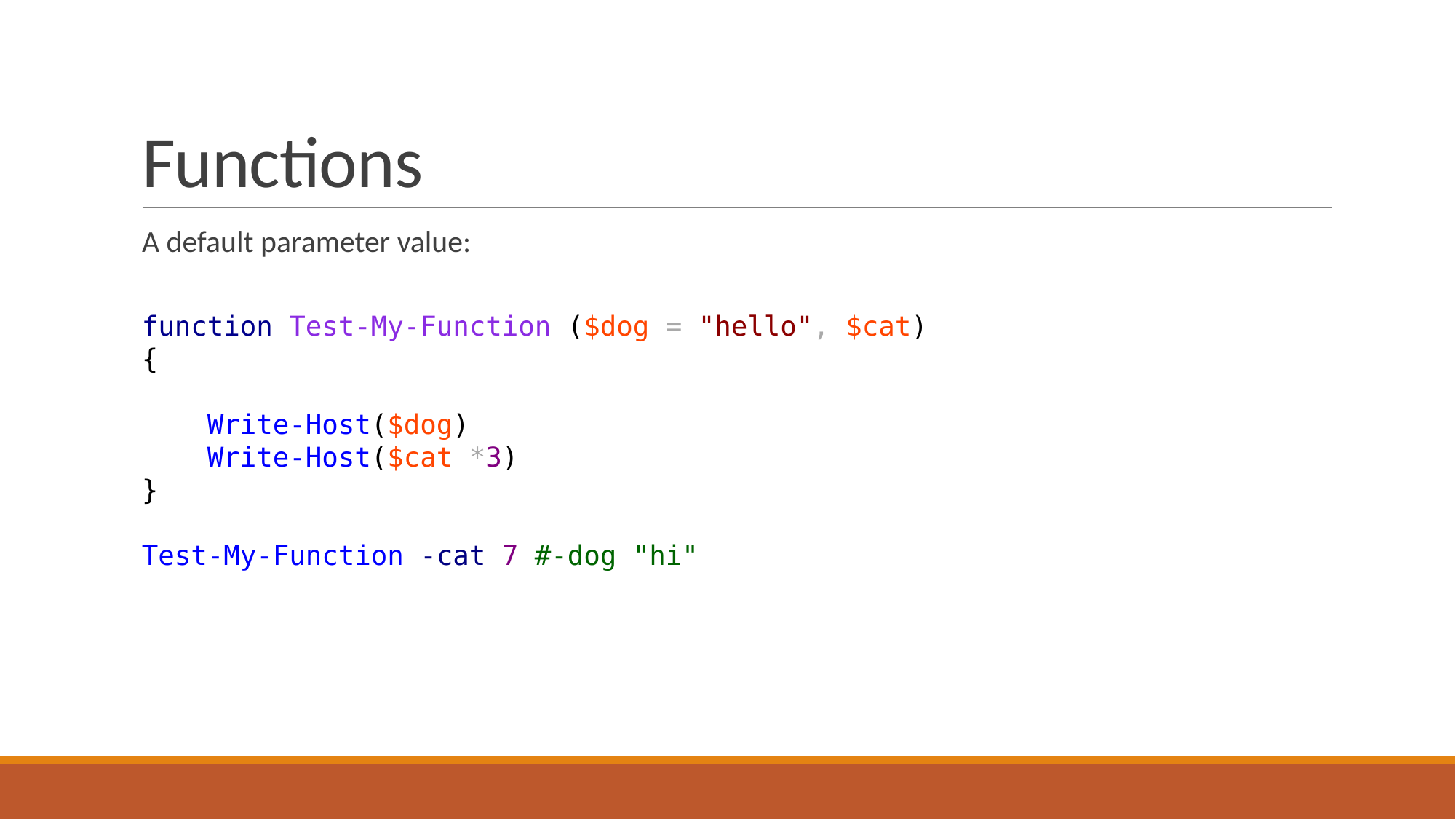

# Functions
A default parameter value:
function Test-My-Function ($dog = "hello", $cat)
{

    Write-Host($dog)
    Write-Host($cat *3)
}

Test-My-Function -cat 7 #-dog "hi"